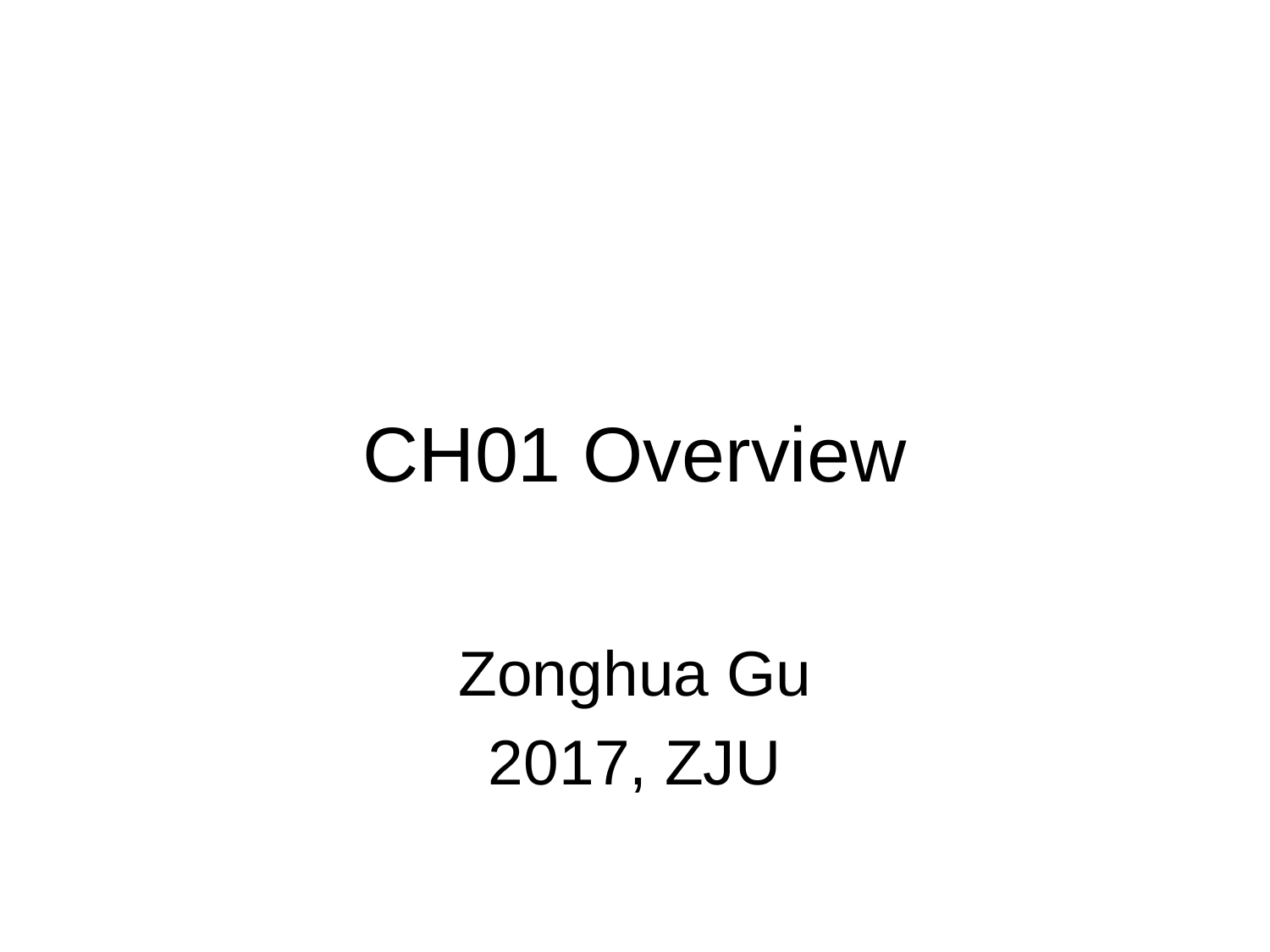

# CH01 Overview
Zonghua Gu
2017, ZJU